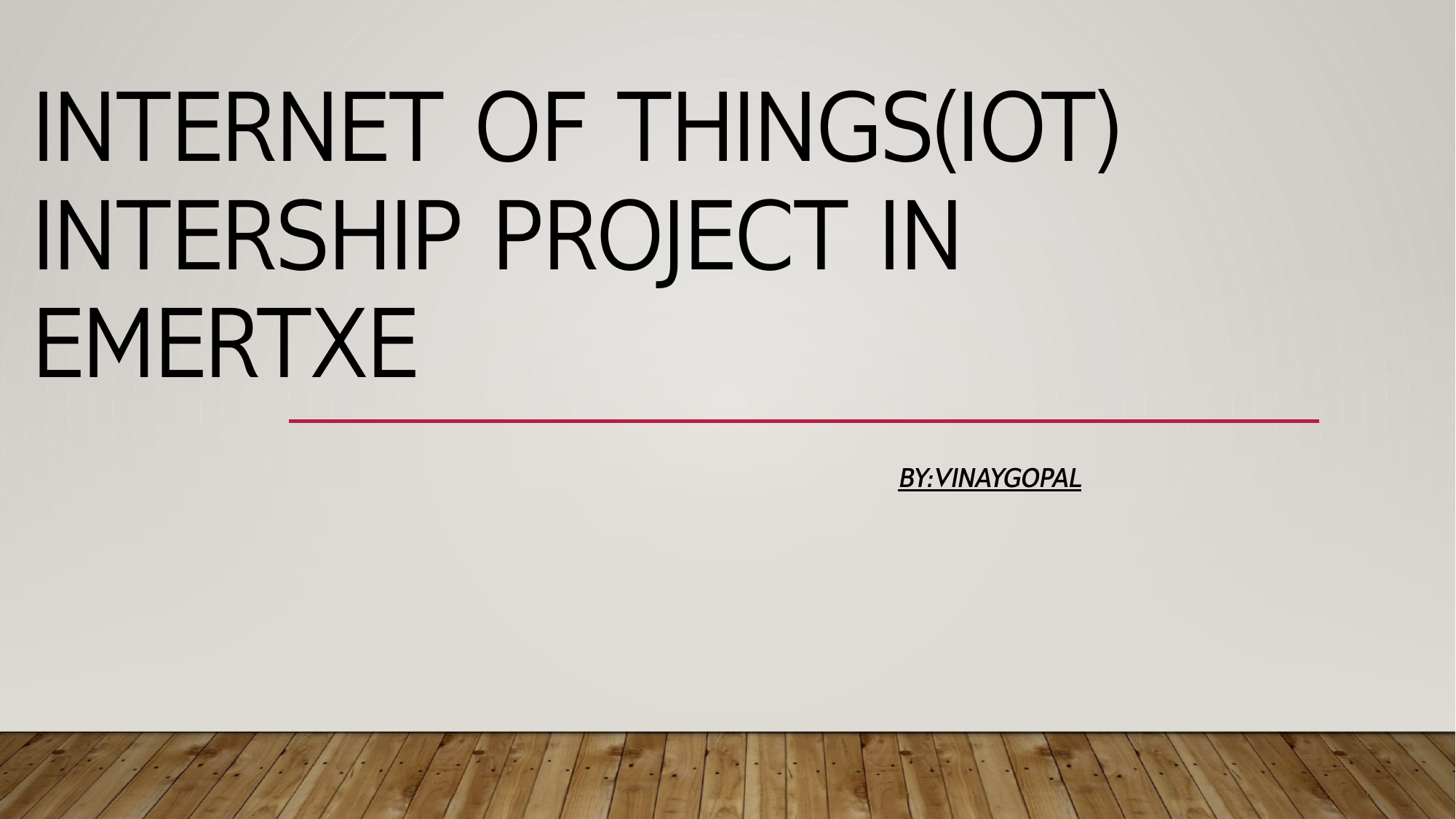

# Internet of things(iot) intership project in emertxe
BY:vinaygopal